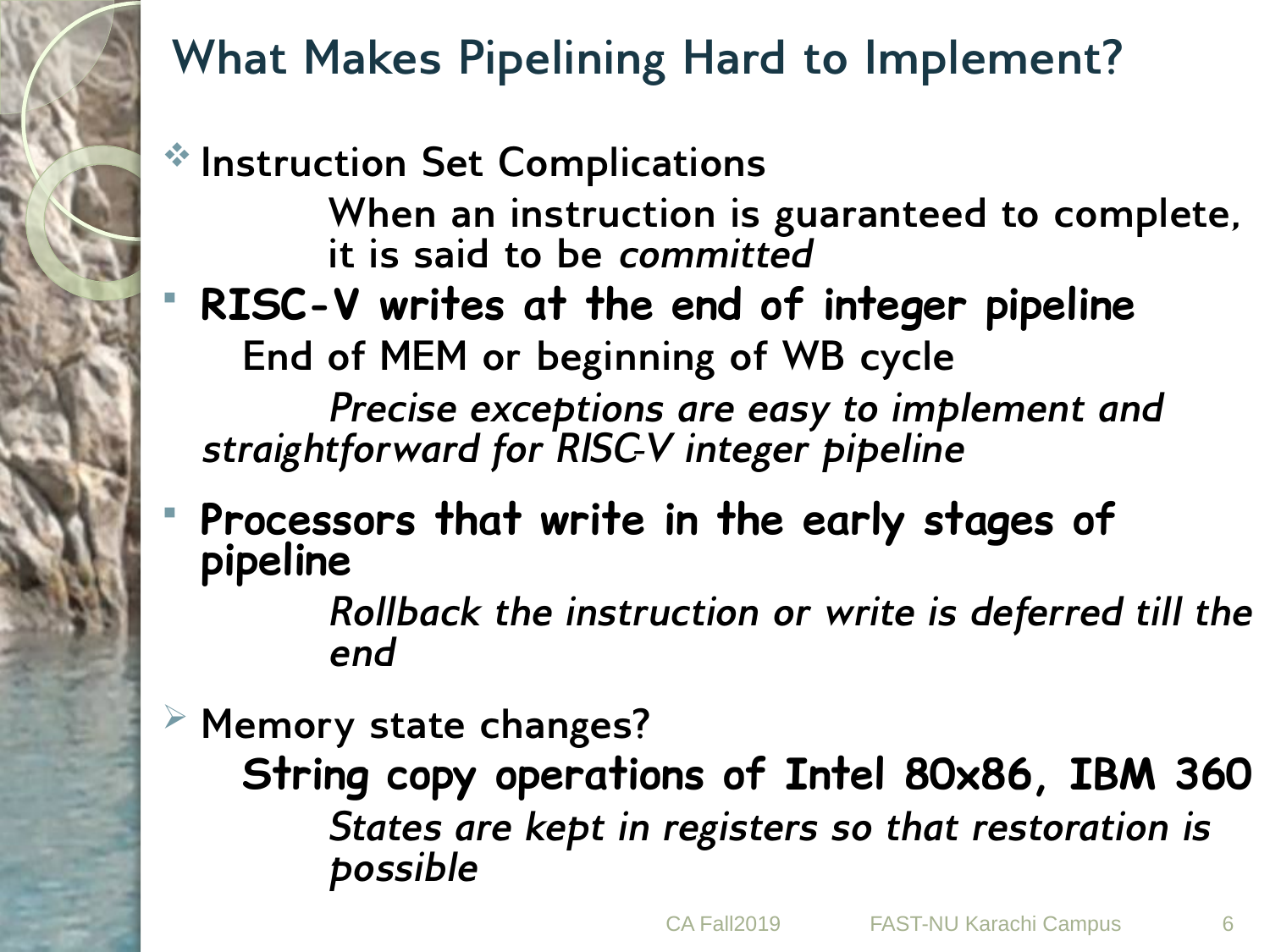

# What Makes Pipelining Hard to Implement?
Instruction Set Complications
		When an instruction is guaranteed to complete, 	it is said to be committed
RISC-V writes at the end of integer pipeline
	   End of MEM or beginning of WB cycle
		Precise exceptions are easy to implement and 	straightforward for RISC-V integer pipeline

Processors that write in the early stages of pipeline
	     	Rollback the instruction or write is deferred till the 	end

Memory state changes?
	   String copy operations of Intel 80x86, IBM 360
		States are kept in registers so that restoration is 	possible
CA Fall2019
6
FAST-NU Karachi Campus